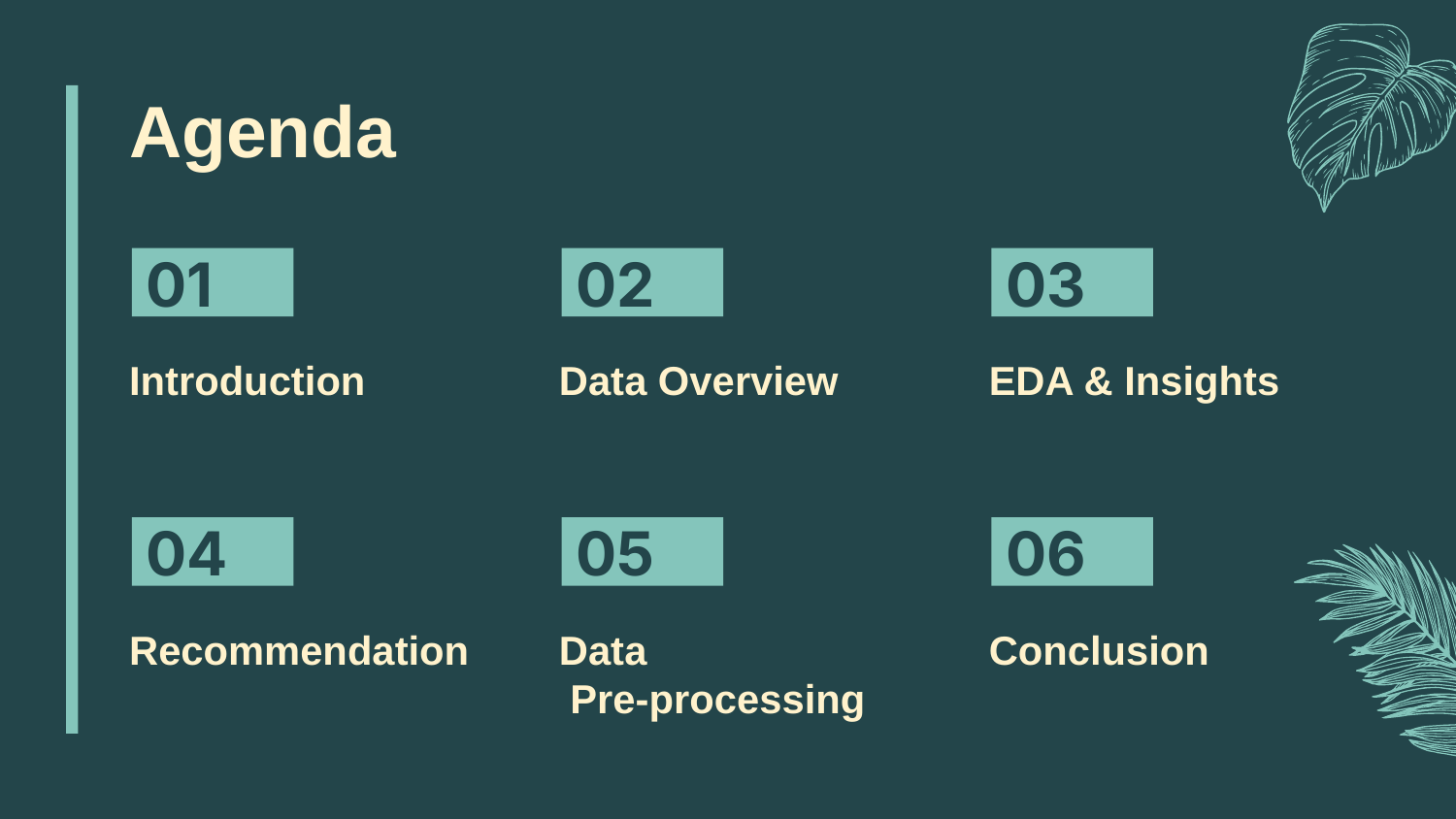

# Agenda
01
02
03
Introduction
Data Overview
EDA & Insights
04
05
06
Recommendation
Data
 Pre-processing
Conclusion